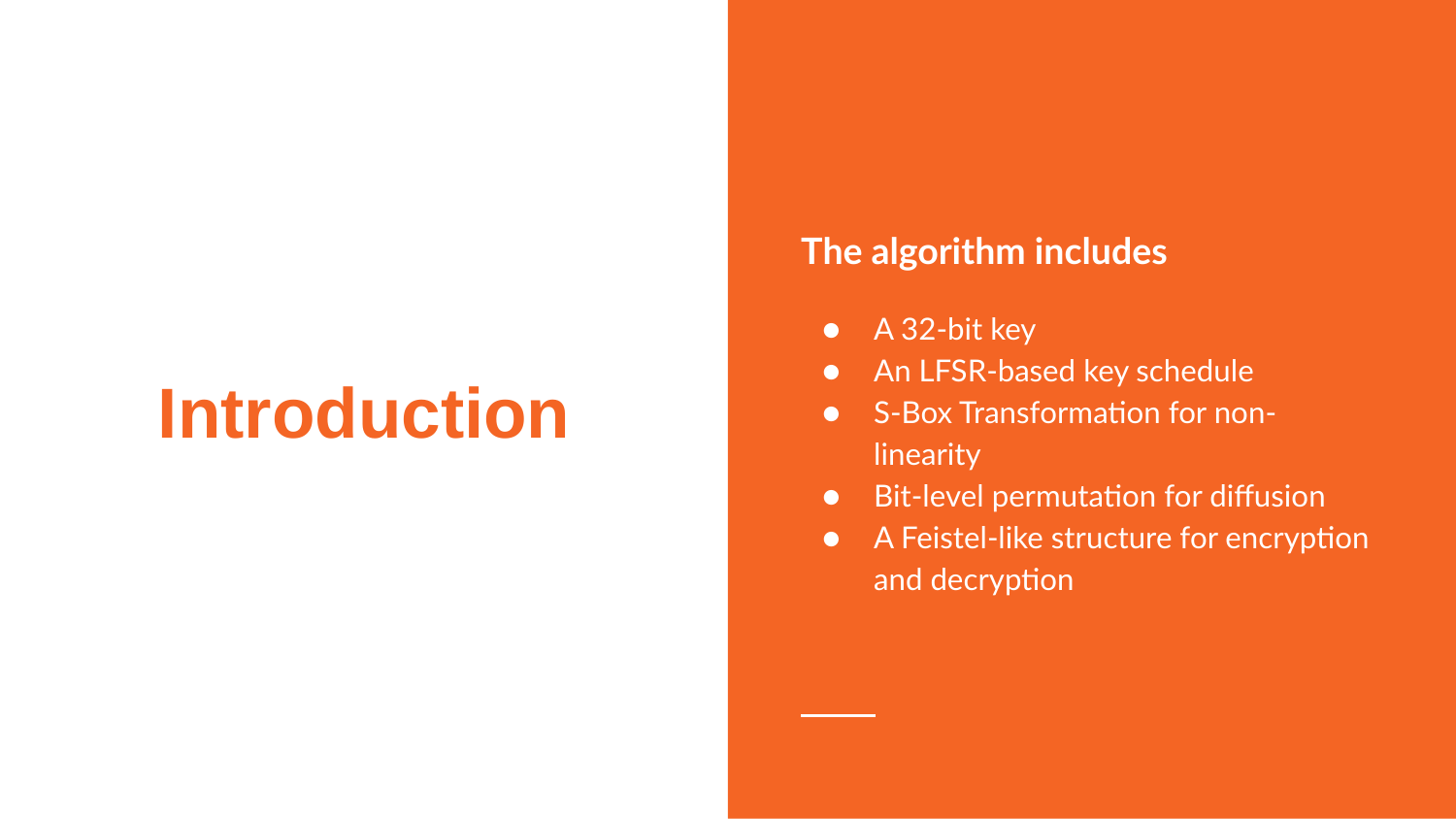

The algorithm includes
A 32-bit key
An LFSR-based key schedule
S-Box Transformation for non-linearity
Bit-level permutation for diffusion
A Feistel-like structure for encryption and decryption
# Introduction